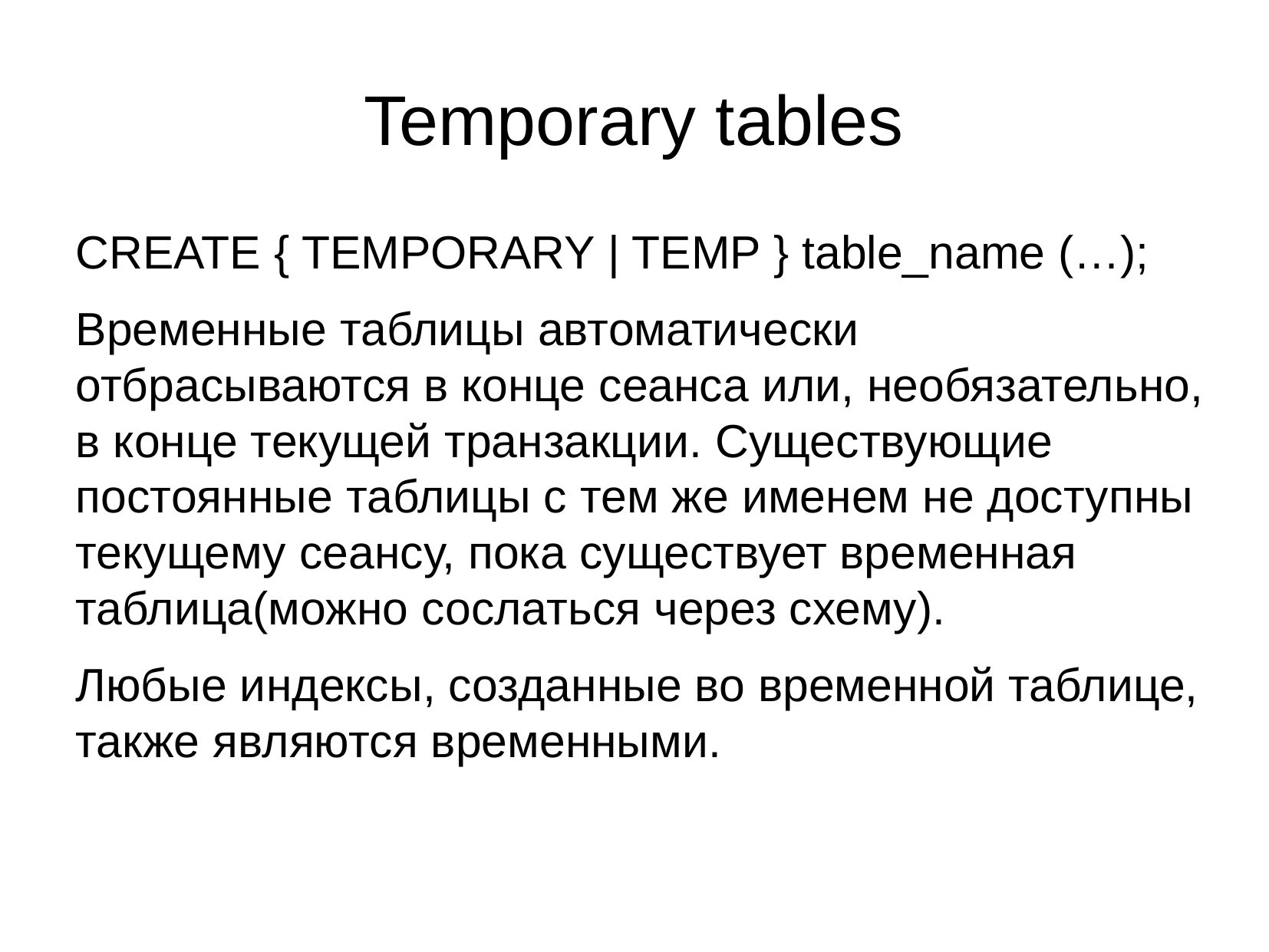

Temporary tables
CREATE { TEMPORARY | TEMP } table_name (…);
Временные таблицы автоматически отбрасываются в конце сеанса или, необязательно, в конце текущей транзакции. Существующие постоянные таблицы с тем же именем не доступны текущему сеансу, пока существует временная таблица(можно сослаться через схему).
Любые индексы, созданные во временной таблице, также являются временными.